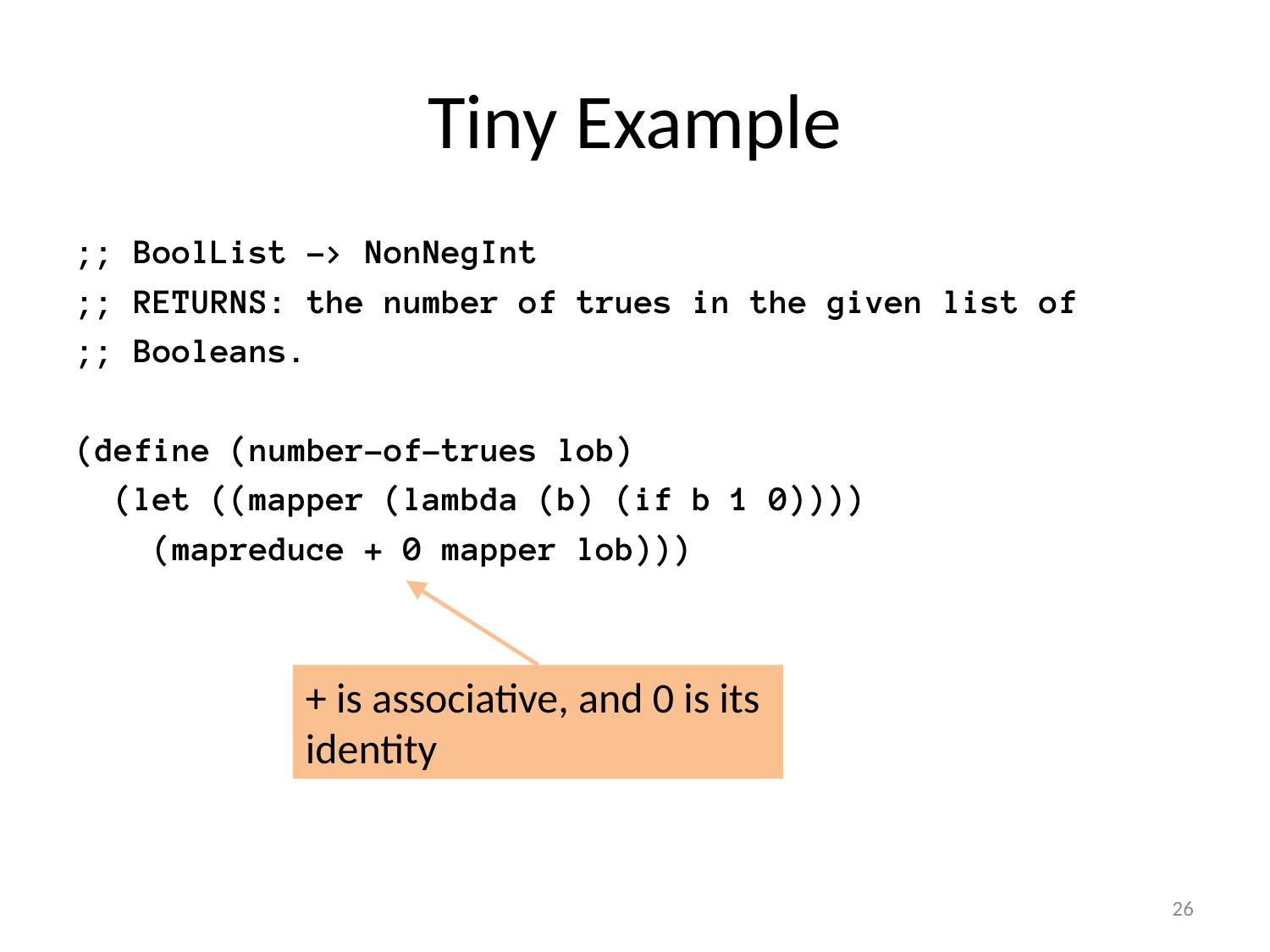

# Tiny Example
;; BoolList -> NonNegInt
;; RETURNS: the number of trues in the given list of
;; Booleans.

(define (number-of-trues lob)
  (let ((mapper (lambda (b) (if b 1 0))))
    (mapreduce + 0 mapper lob)))
+ is associative, and 0 is its identity
26